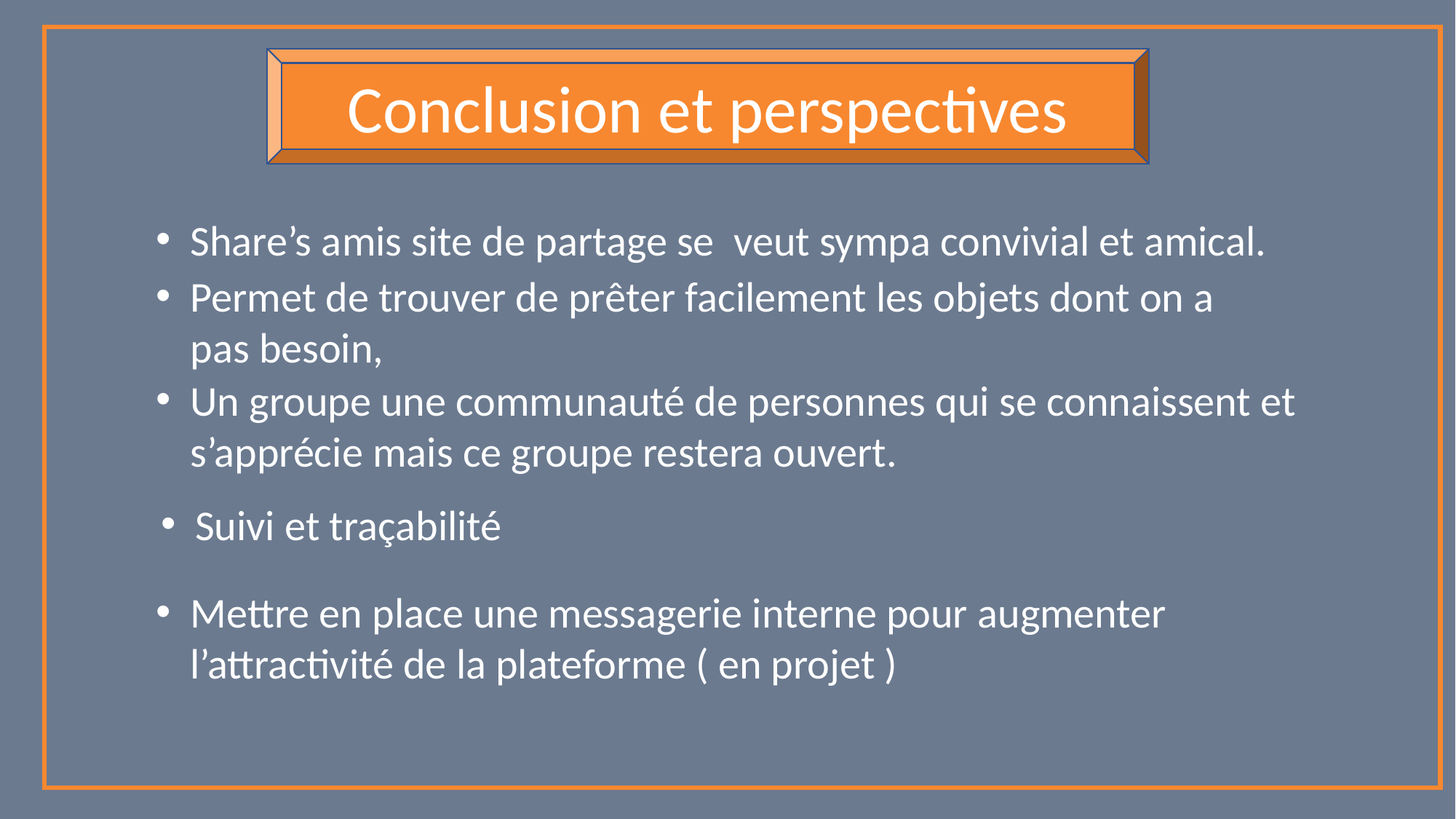

#

Conclusion et perspectives
Share’s amis site de partage se  veut sympa convivial et amical.
Permet de trouver de prêter facilement les objets dont on a pas besoin,
Un groupe une communauté de personnes qui se connaissent et s’apprécie mais ce groupe restera ouvert.
Suivi et traçabilité
Mettre en place une messagerie interne pour augmenter l’attractivité de la plateforme ( en projet )